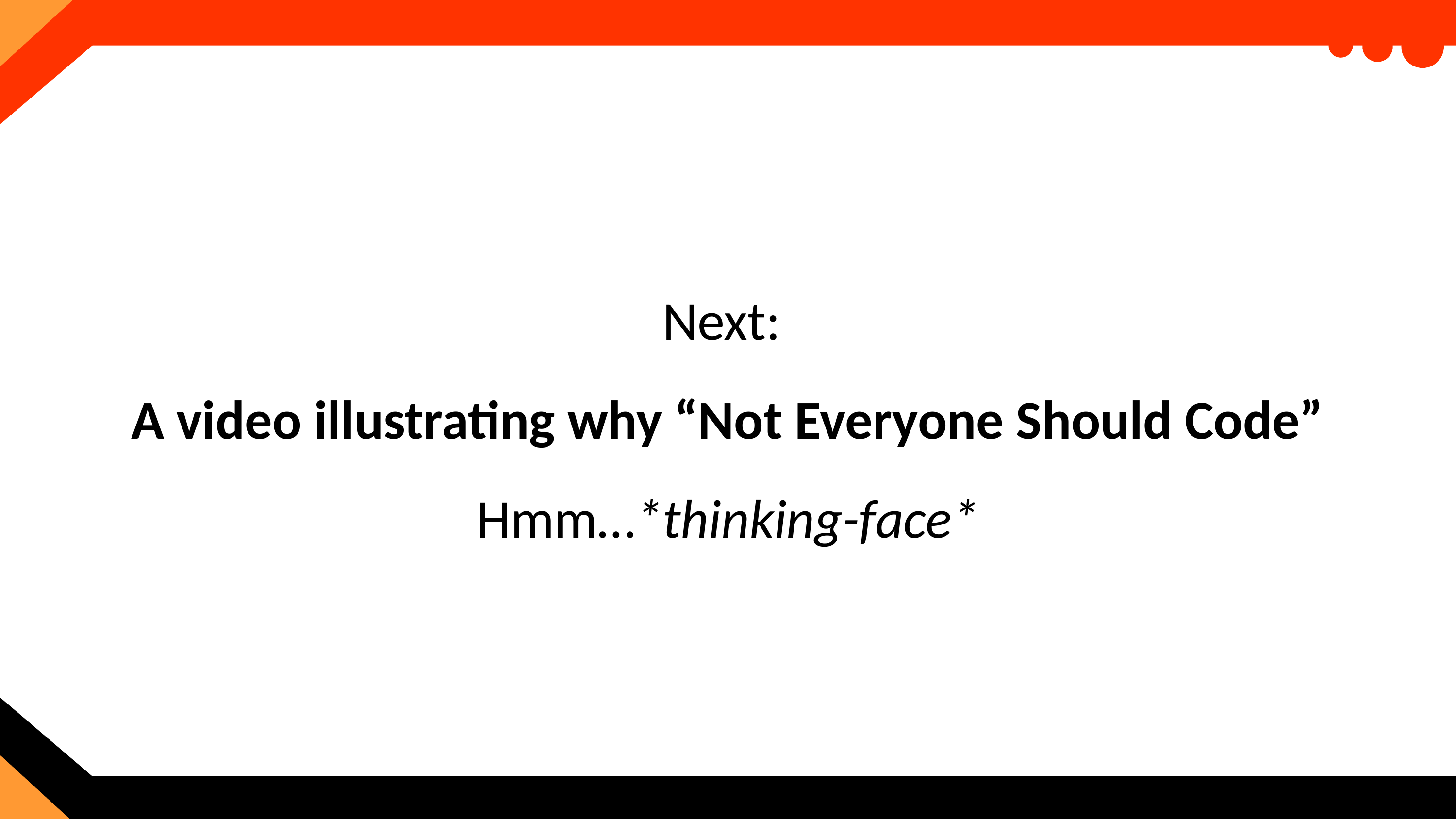

Next:
A video illustrating why “Not Everyone Should Code”
Hmm…*thinking-face*